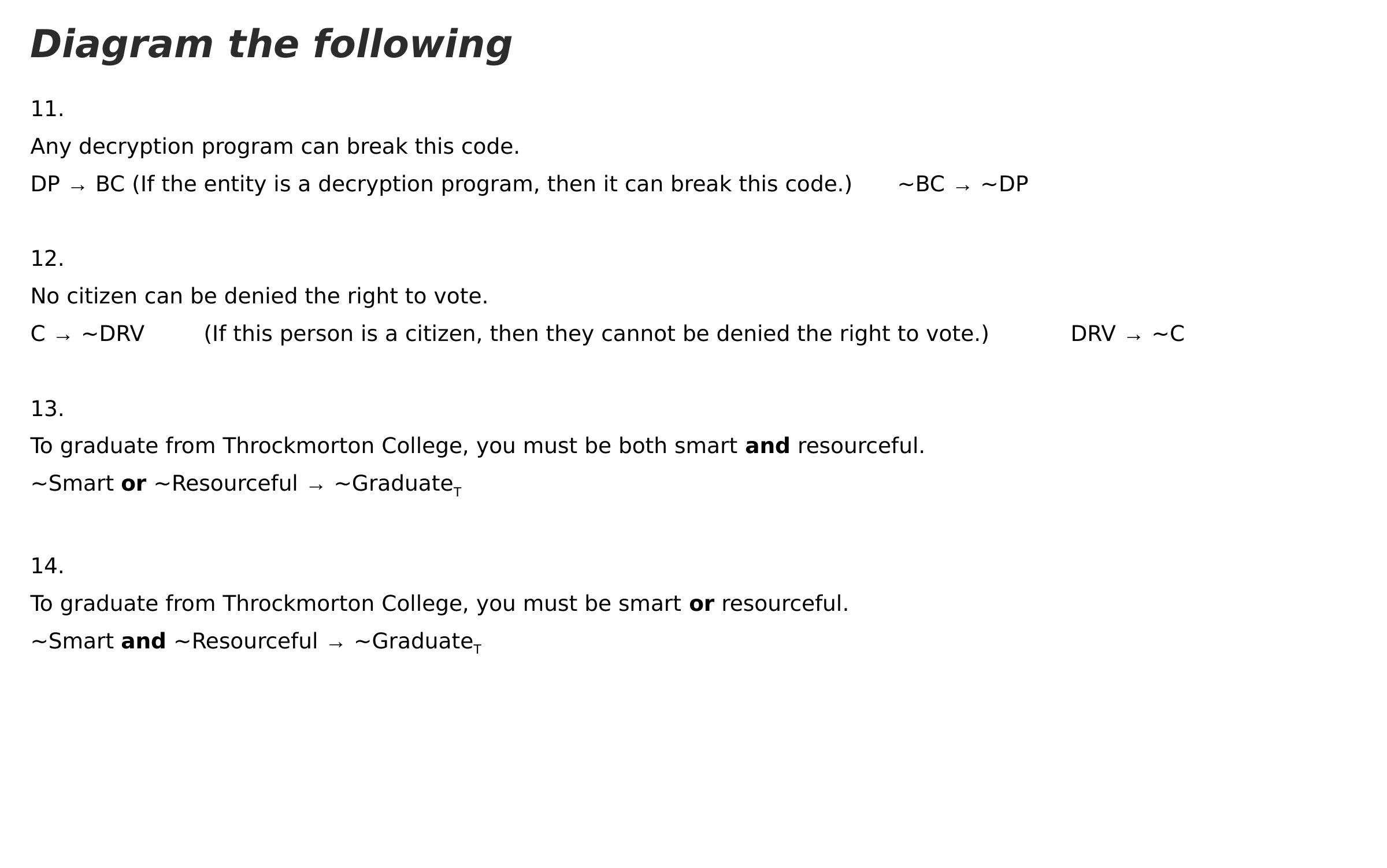

Diagram the following

11.
Any decryption program can break this code.
DP → BC (If the entity is a decryption program, then it can break this code.)	~BC → ~DP

12.
No citizen can be denied the right to vote.
C → ~DRV	(If this person is a citizen, then they cannot be denied the right to vote.) 	DRV → ~C

13.
To graduate from Throckmorton College, you must be both smart and resourceful.
~Smart or ~Resourceful → ~GraduateT

14.
To graduate from Throckmorton College, you must be smart or resourceful.
~Smart and ~Resourceful → ~GraduateT